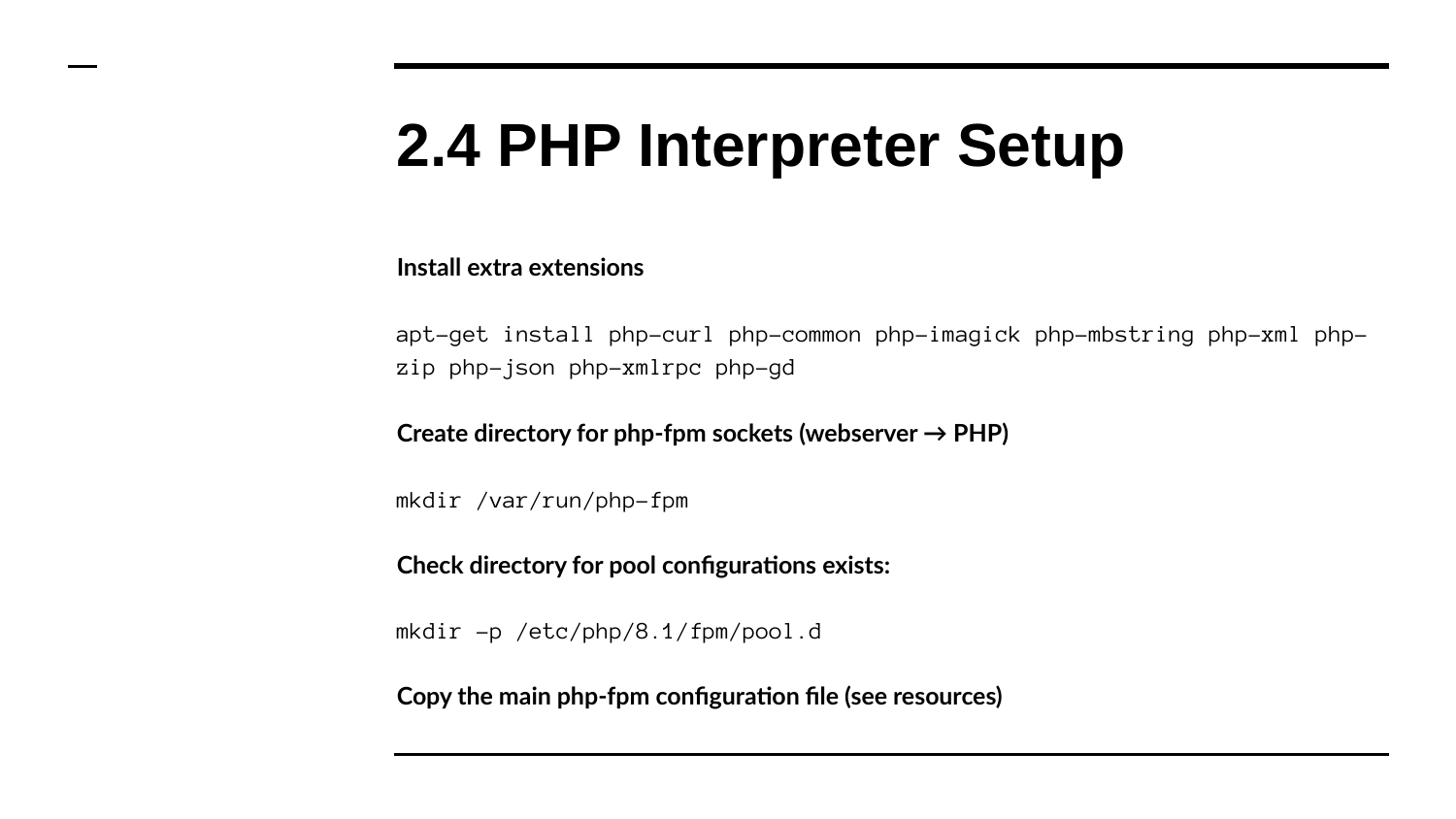

# 2.4 PHP Interpreter Setup
Install extra extensions
apt-get install php-curl php-common php-imagick php-mbstring php-xml php-zip php-json php-xmlrpc php-gd

Create directory for php-fpm sockets (webserver → PHP)
mkdir /var/run/php-fpm
Check directory for pool configurations exists:
mkdir -p /etc/php/8.1/fpm/pool.d
Copy the main php-fpm configuration file (see resources)